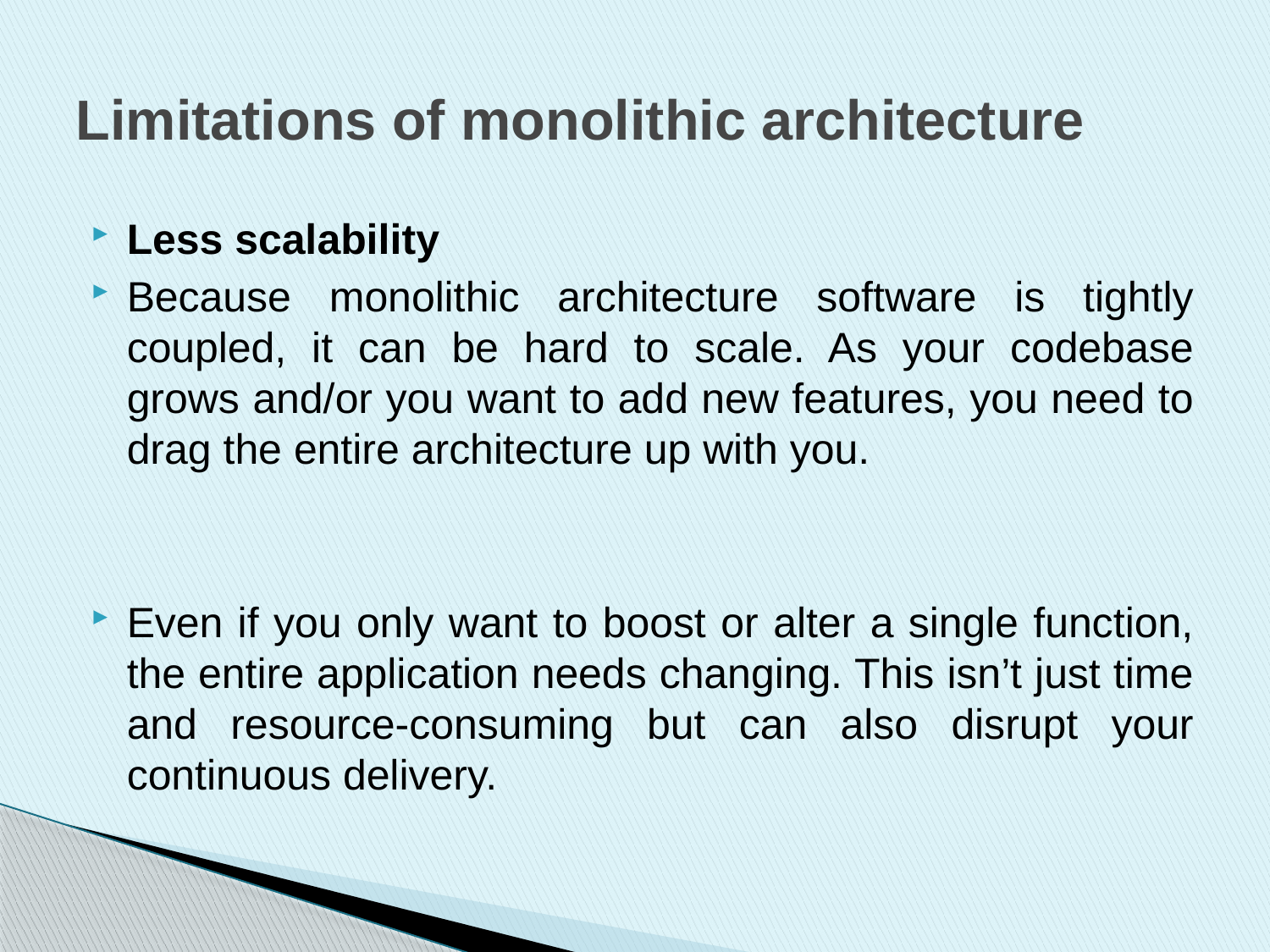

# Limitations of monolithic architecture
Less scalability
Because monolithic architecture software is tightly coupled, it can be hard to scale. As your codebase grows and/or you want to add new features, you need to drag the entire architecture up with you.

Even if you only want to boost or alter a single function, the entire application needs changing. This isn’t just time and resource-consuming but can also disrupt your continuous delivery.